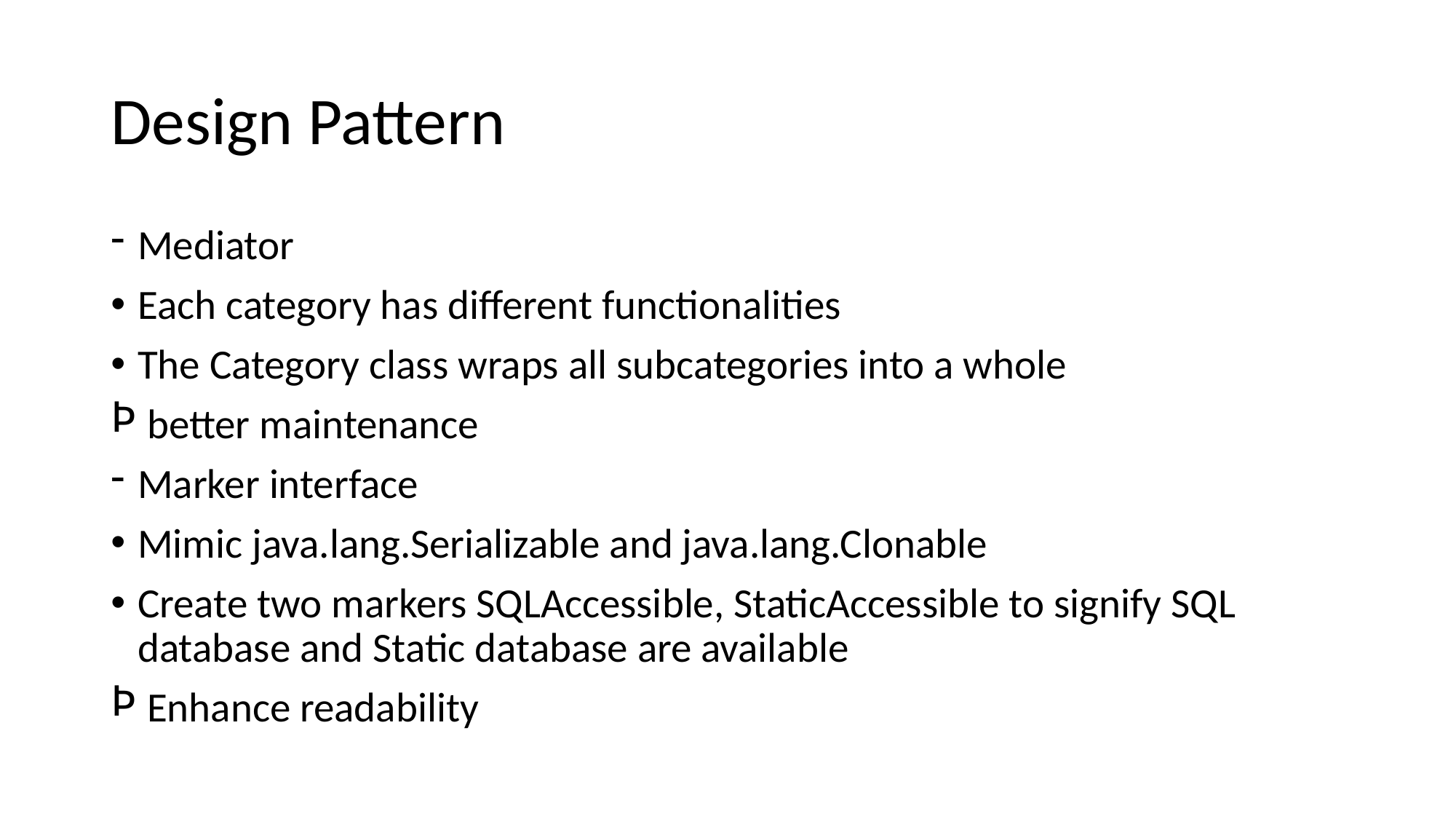

# Design Pattern
Mediator
Each category has different functionalities
The Category class wraps all subcategories into a whole
 better maintenance
Marker interface
Mimic java.lang.Serializable and java.lang.Clonable
Create two markers SQLAccessible, StaticAccessible to signify SQL database and Static database are available
 Enhance readability